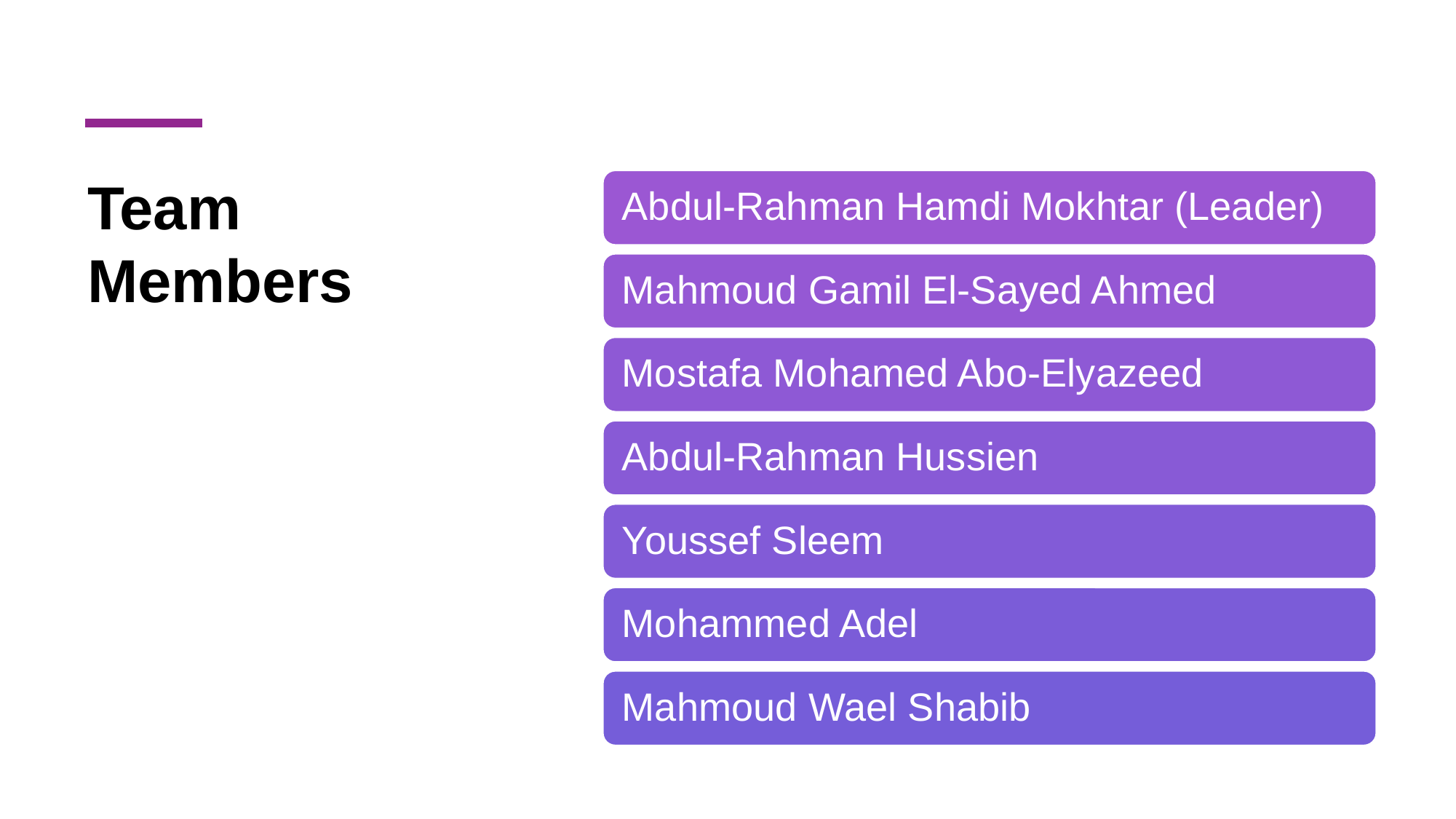

# Team Members
Abdul-Rahman Hamdi Mokhtar (Leader)
Mahmoud Gamil El-Sayed Ahmed
Mostafa Mohamed Abo-Elyazeed
Abdul-Rahman Hussien
Youssef Sleem
Mohammed Adel
Mahmoud Wael Shabib